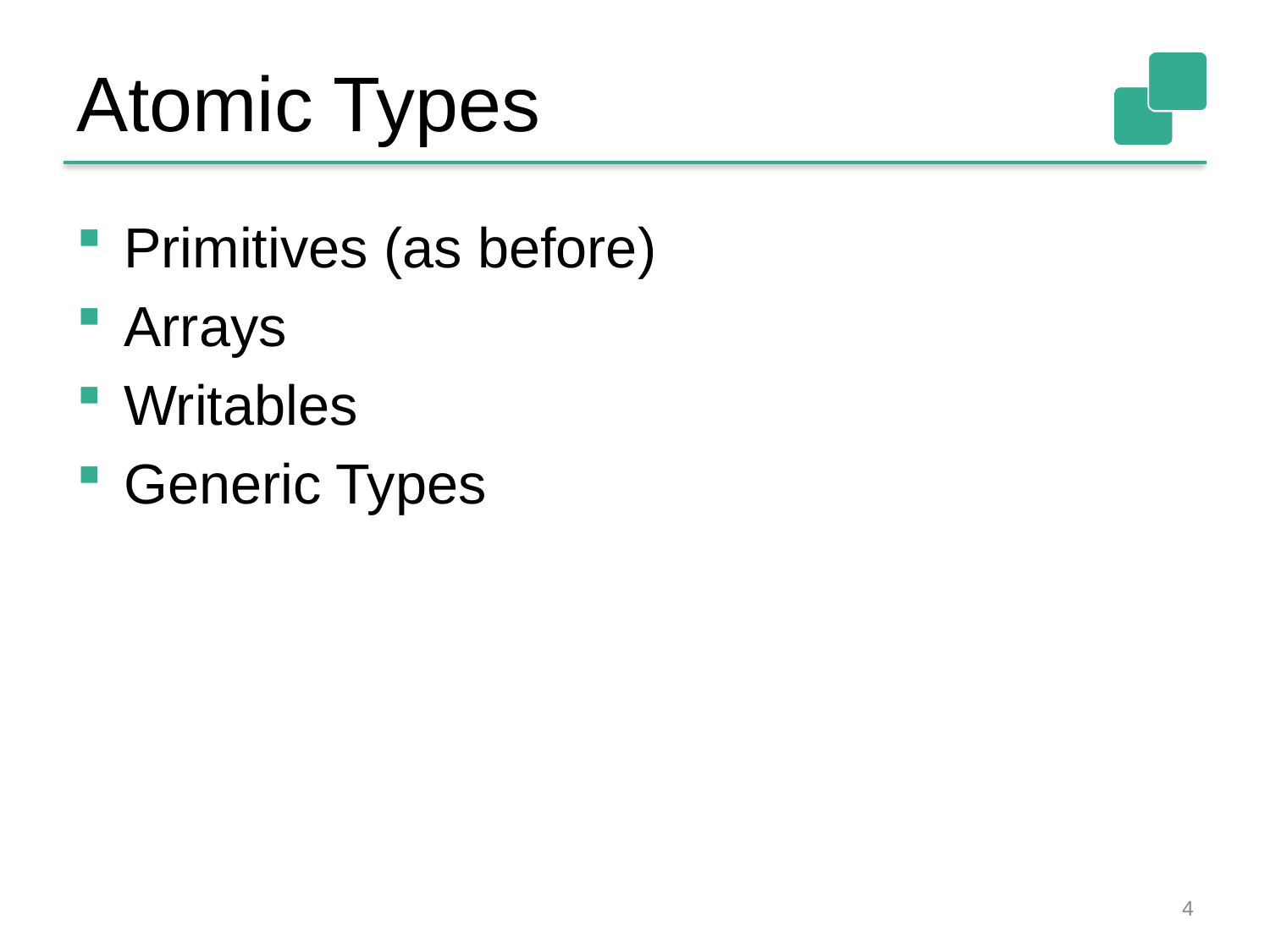

# Atomic Types
Primitives (as before)
Arrays
Writables
Generic Types
4